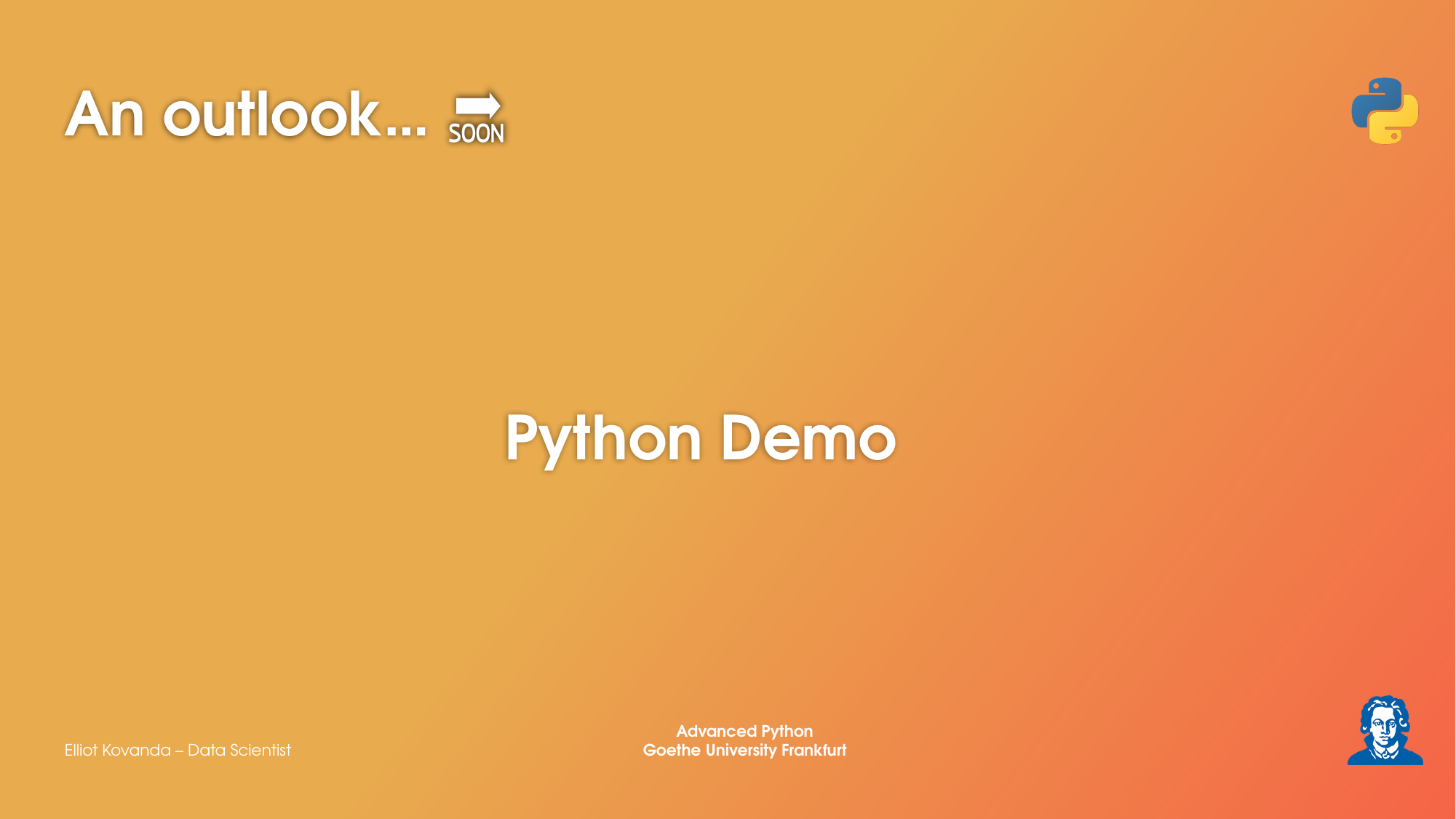

# An outlook… 🔜

Python Demo
Elliot Kovanda – Data Scientist